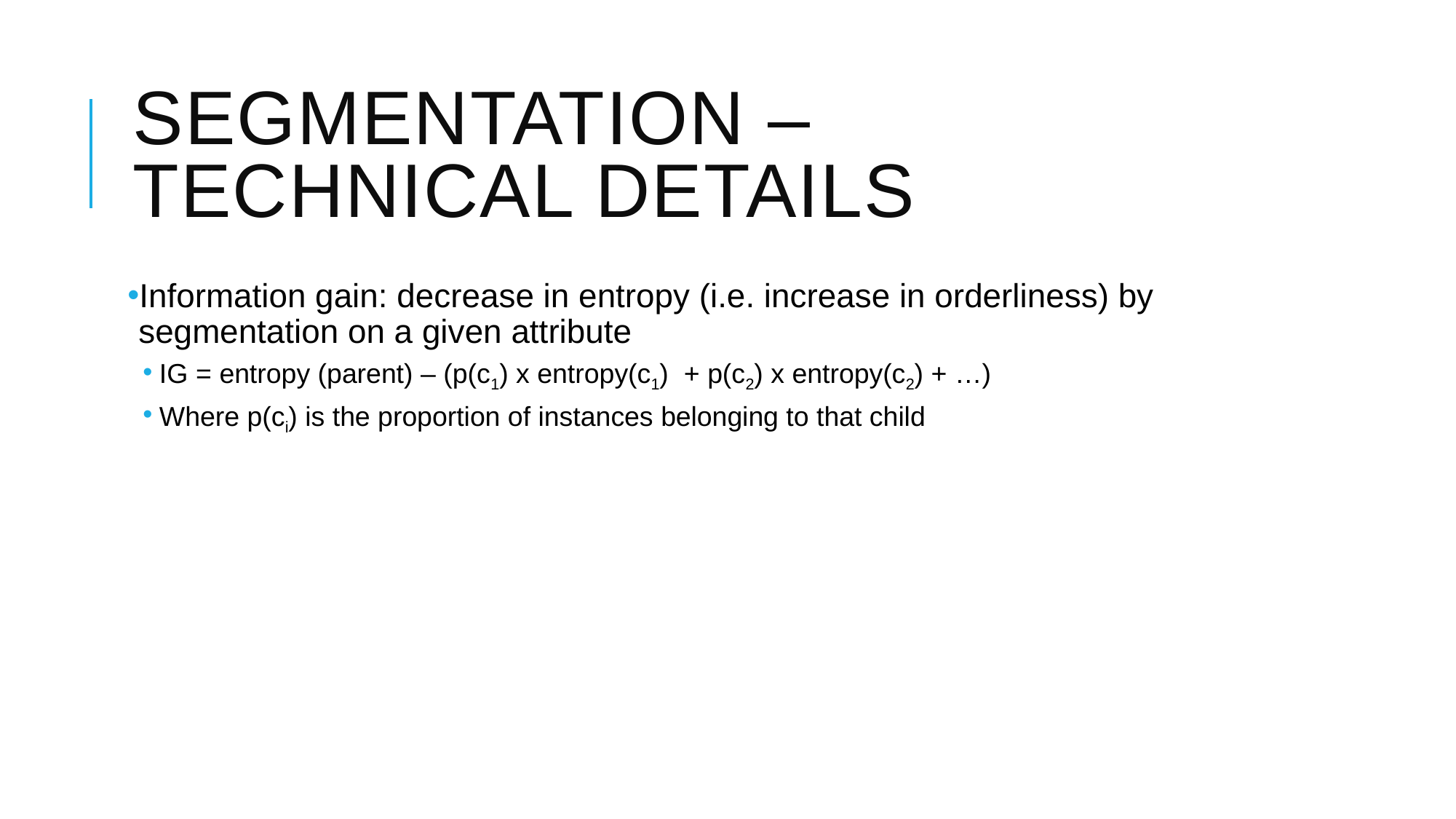

# segmentation – technical details
Information gain: decrease in entropy (i.e. increase in orderliness) by segmentation on a given attribute
IG = entropy (parent) – (p(c1) x entropy(c1)  + p(c2) x entropy(c2) + …)
Where p(ci) is the proportion of instances belonging to that child